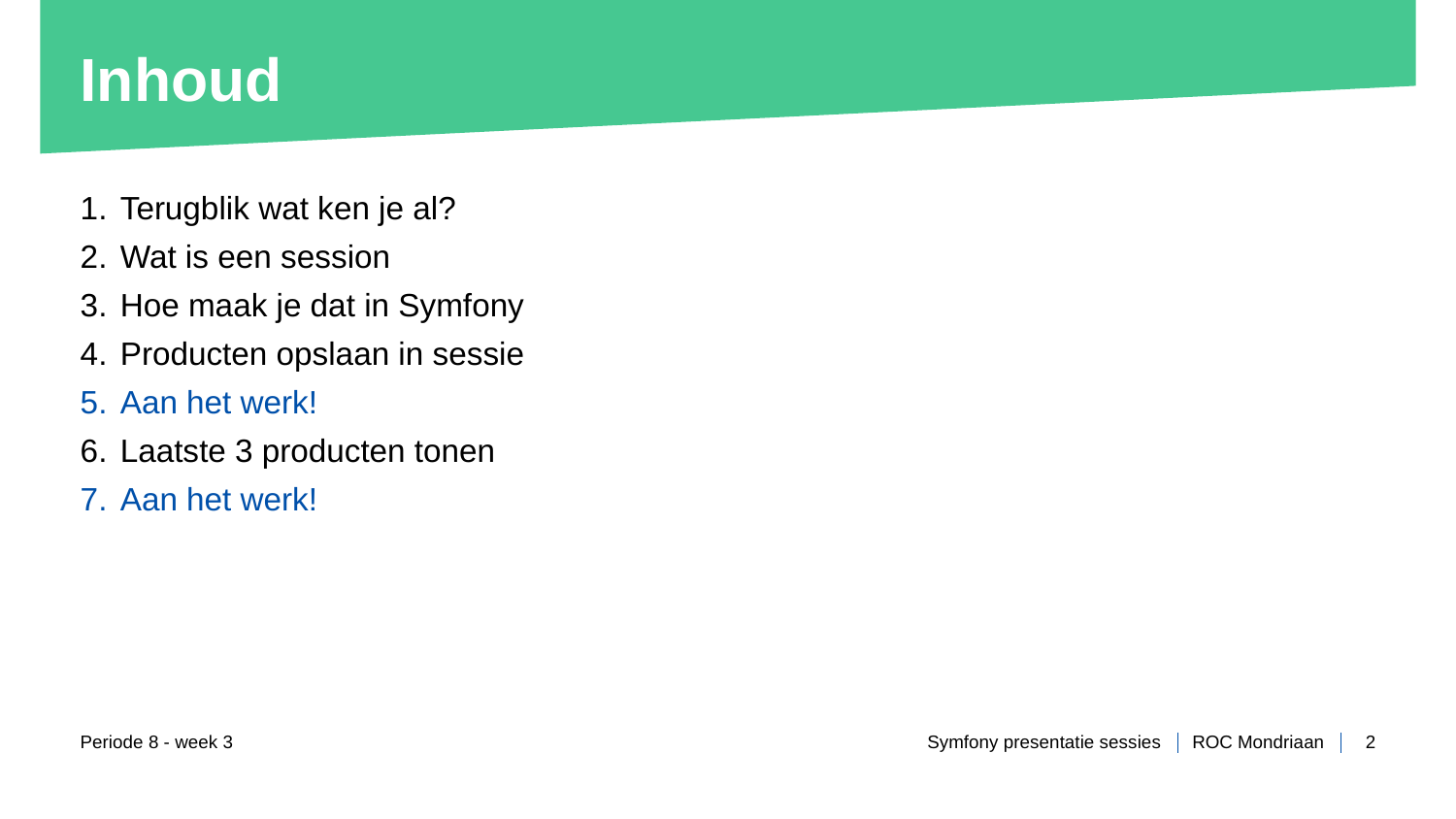

# Inhoud
Terugblik wat ken je al?
Wat is een session
Hoe maak je dat in Symfony
Producten opslaan in sessie
Aan het werk!
Laatste 3 producten tonen
Aan het werk!

Periode 8 - week 3
Symfony presentatie sessies
2